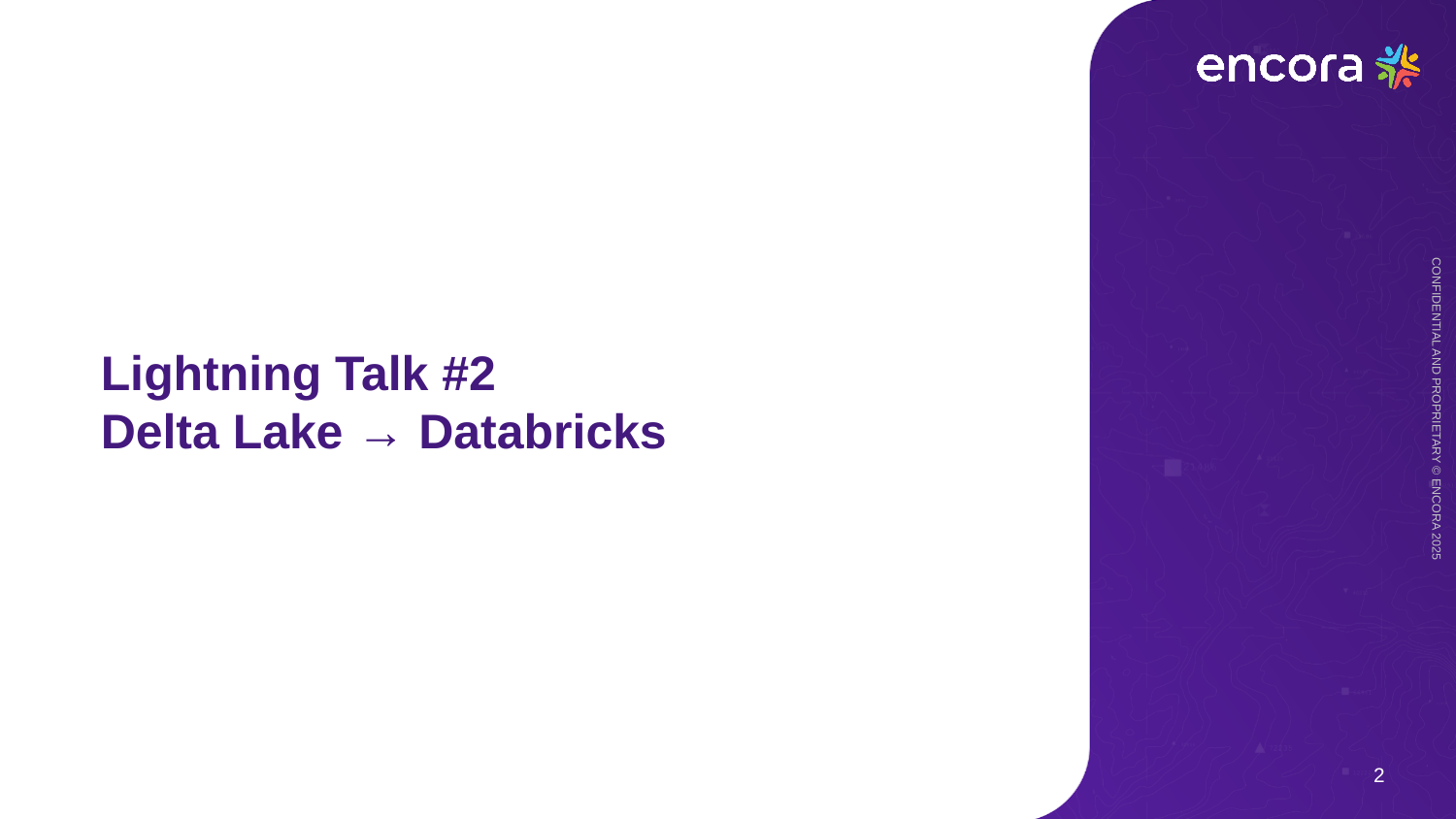

# Lightning Talk #2 Delta Lake → Databricks